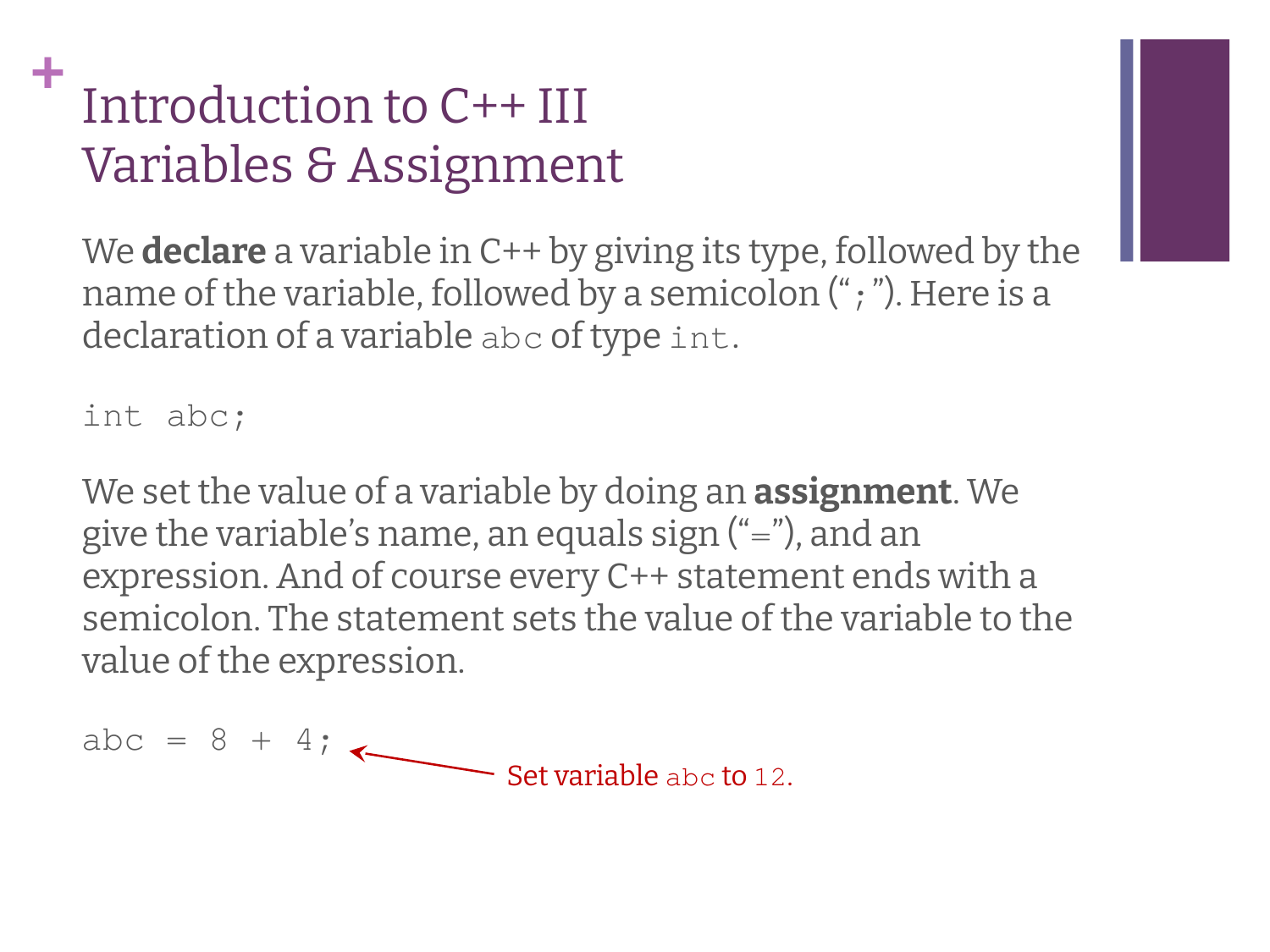

# Introduction to C++ III Variables & Assignment
We declare a variable in C++ by giving its type, followed by the name of the variable, followed by a semicolon (“;”). Here is a declaration of a variable abc of type int.
int abc;
We set the value of a variable by doing an assignment. We  give the variable’s name, an equals sign (“=”), and an expression. And of course every C++ statement ends with a semicolon. The statement sets the value of the variable to the  value of the expression.
abc = 8 + 4;
Set variable abc to 12.